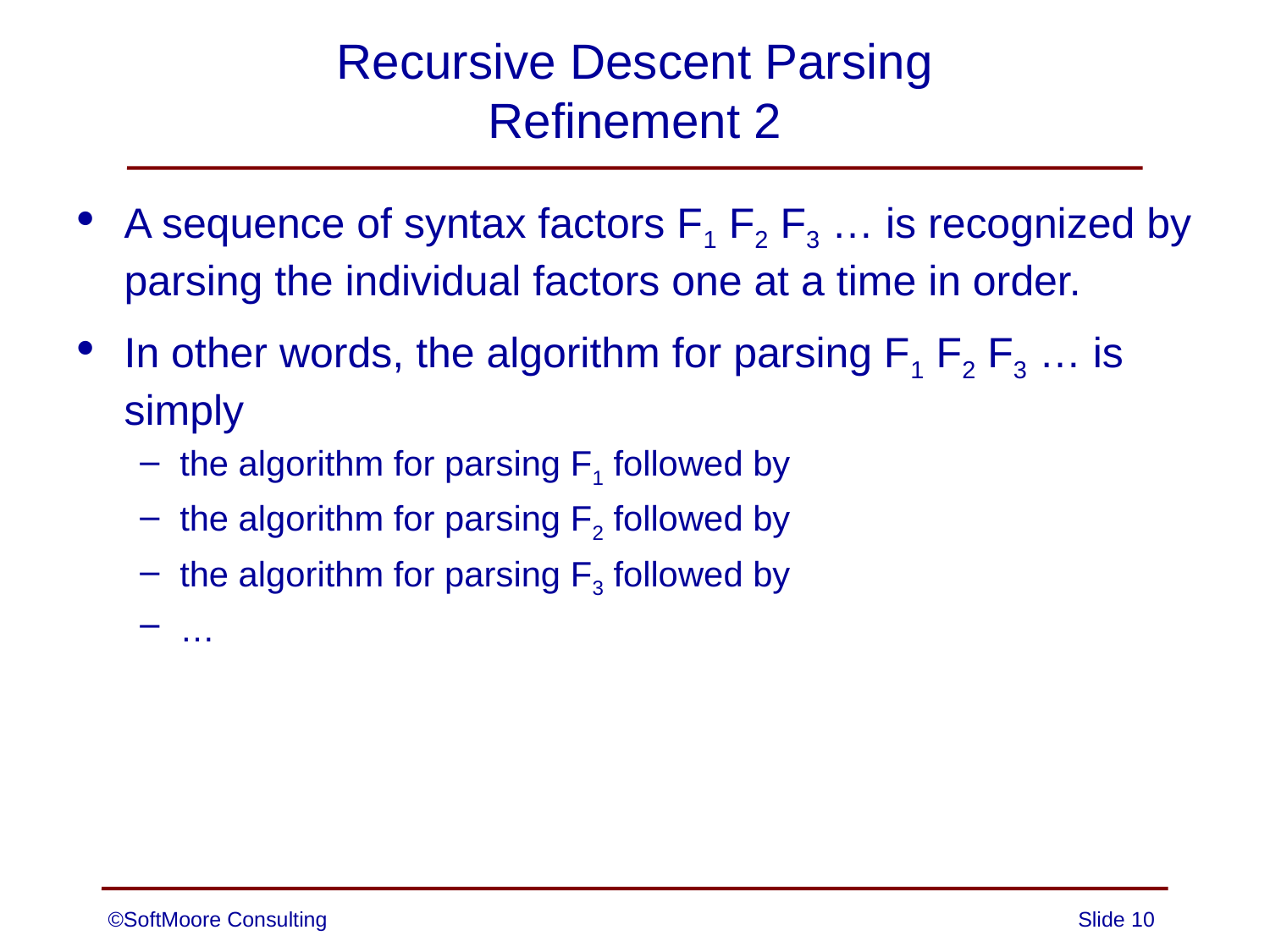

# Recursive Descent Parsing Refinement 2
A sequence of syntax factors F1 F2 F3 … is recognized by parsing the individual factors one at a time in order.
In other words, the algorithm for parsing F1 F2 F3 … is simply
the algorithm for parsing F1 followed by
the algorithm for parsing F2 followed by
the algorithm for parsing F3 followed by
…
©SoftMoore Consulting
Slide 10